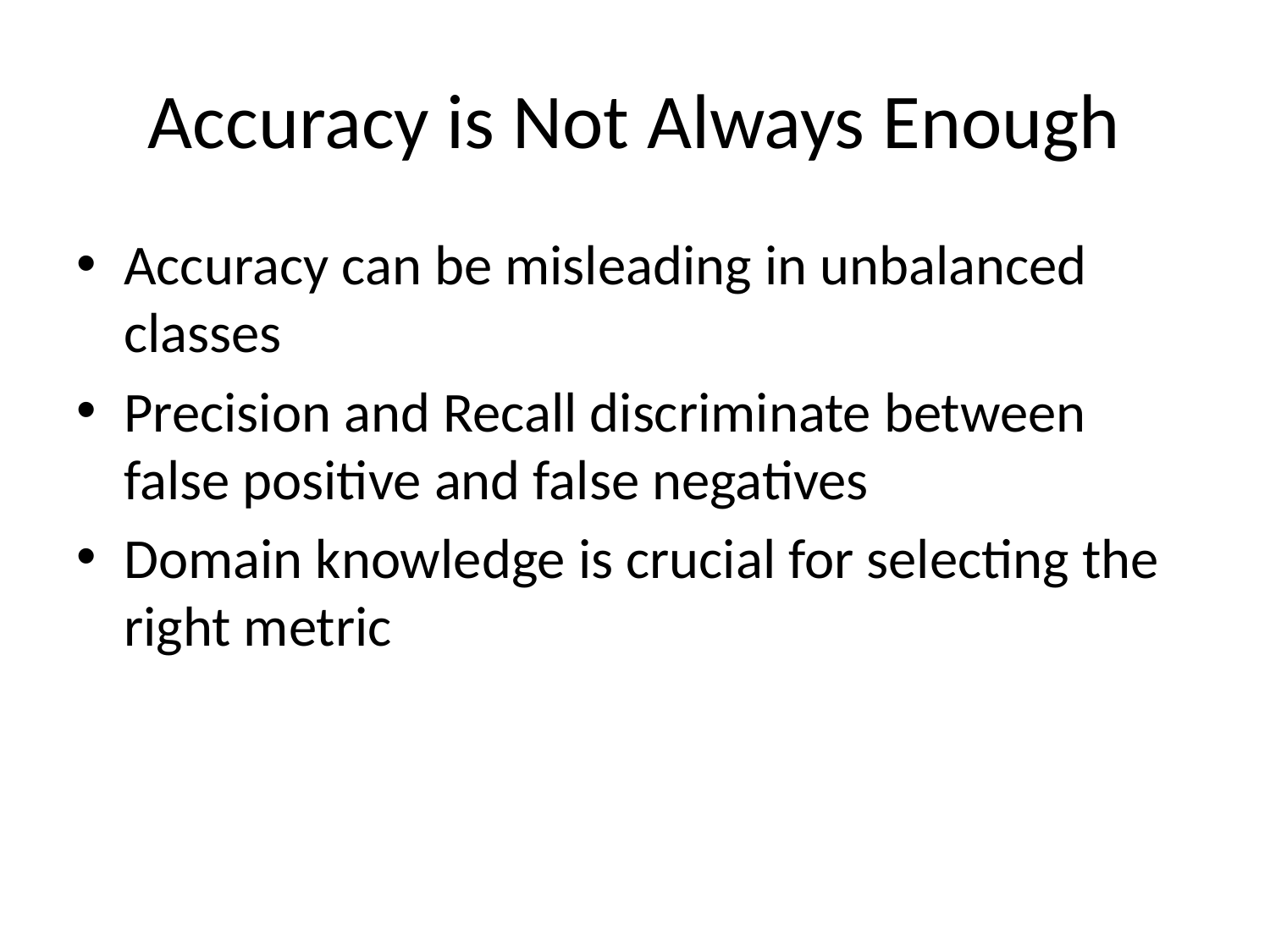

# Accuracy is Not Always Enough
Accuracy can be misleading in unbalanced classes
Precision and Recall discriminate between false positive and false negatives
Domain knowledge is crucial for selecting the right metric